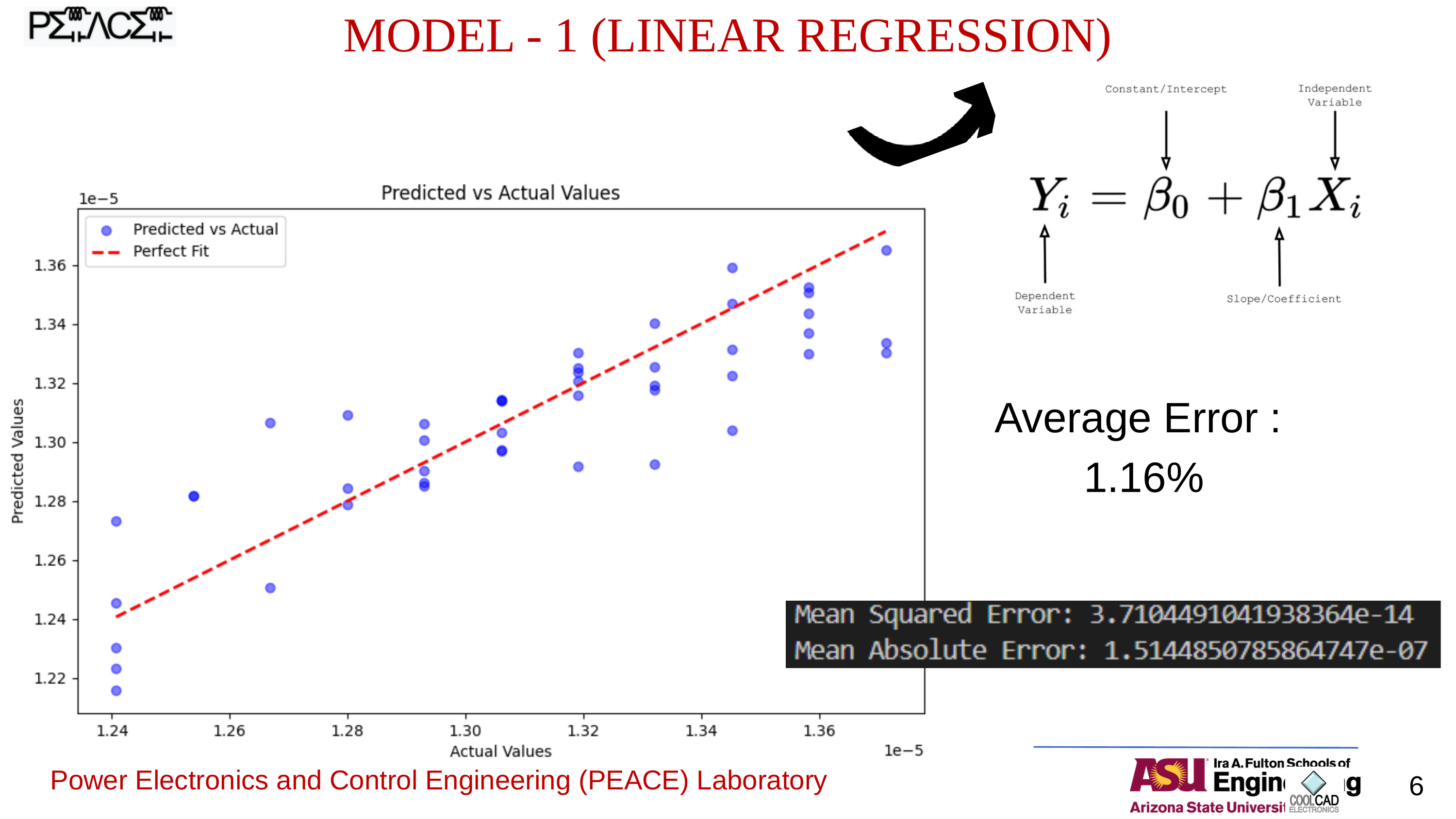

MODEL - 1 (LINEAR REGRESSION)

Average Error :
1.16%

Power Electronics and Control Engineering (PEACE) Laboratory

6